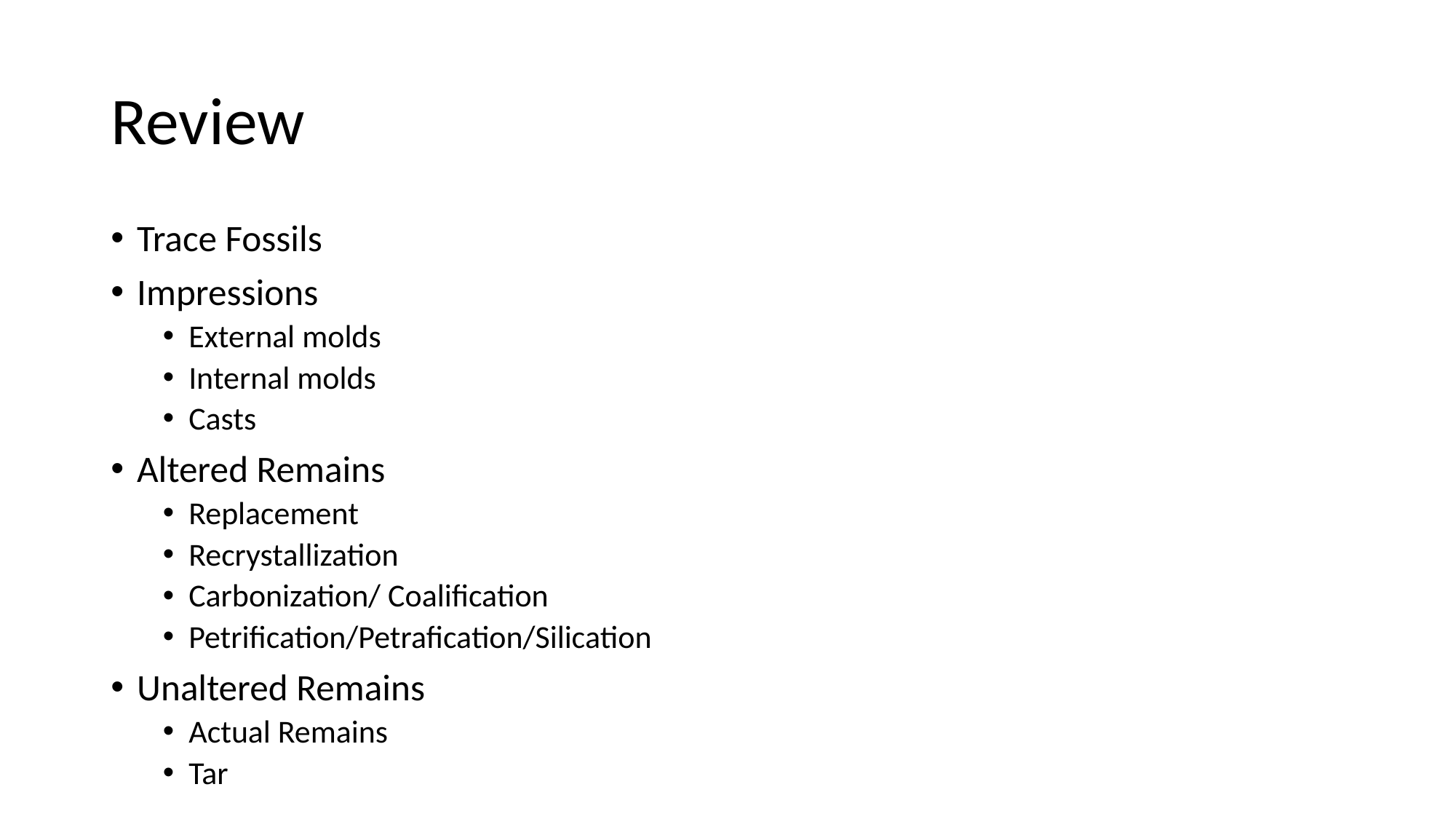

# Review
Trace Fossils
Impressions
External molds
Internal molds
Casts
Altered Remains
Replacement
Recrystallization
Carbonization/ Coalification
Petrification/Petrafication/Silication
Unaltered Remains
Actual Remains
Tar